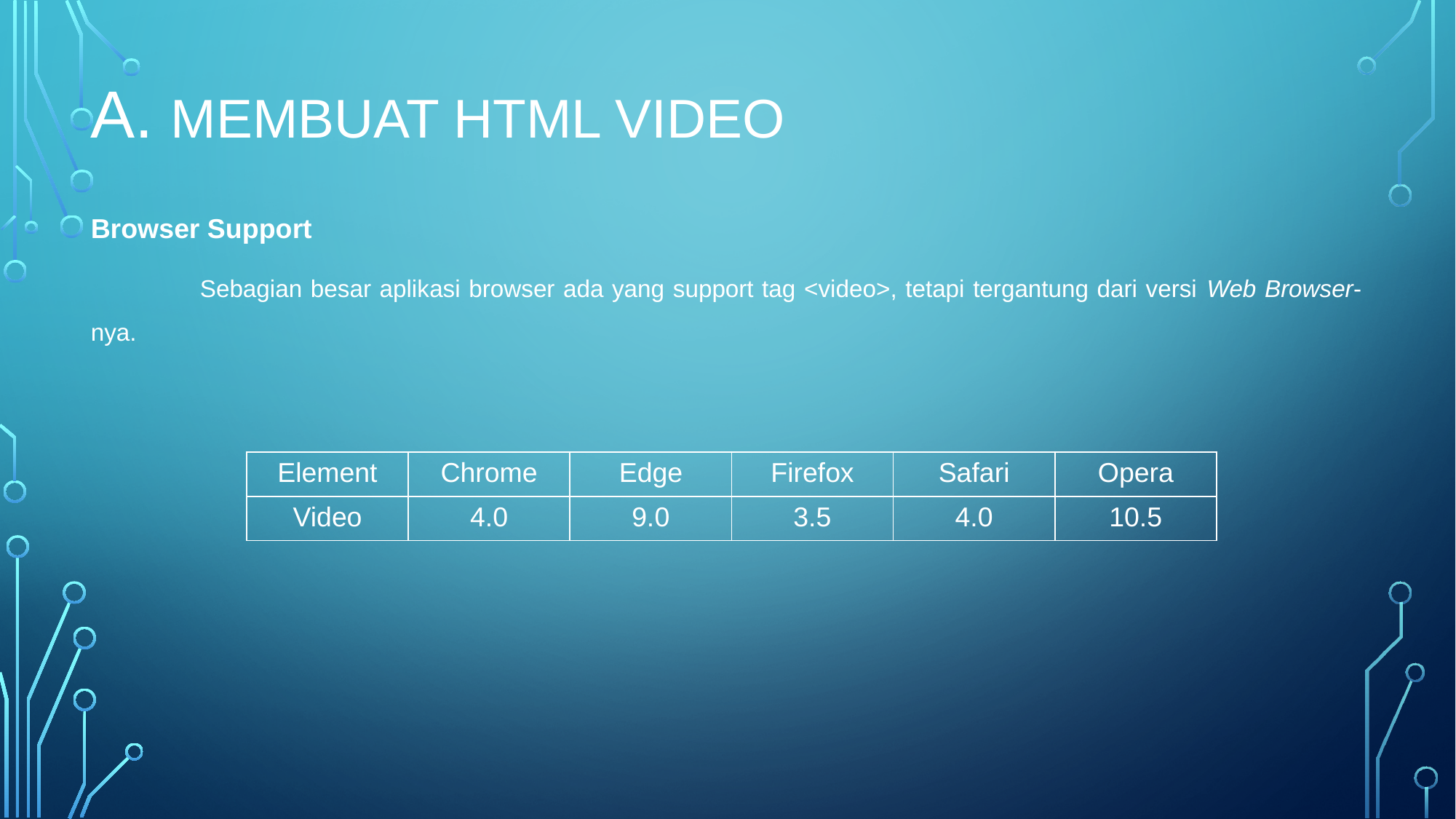

# A. Membuat HTML Video
Browser Support
	Sebagian besar aplikasi browser ada yang support tag <video>, tetapi tergantung dari versi Web Browser-nya.
| Element | Chrome | Edge | Firefox | Safari | Opera |
| --- | --- | --- | --- | --- | --- |
| Video | 4.0 | 9.0 | 3.5 | 4.0 | 10.5 |